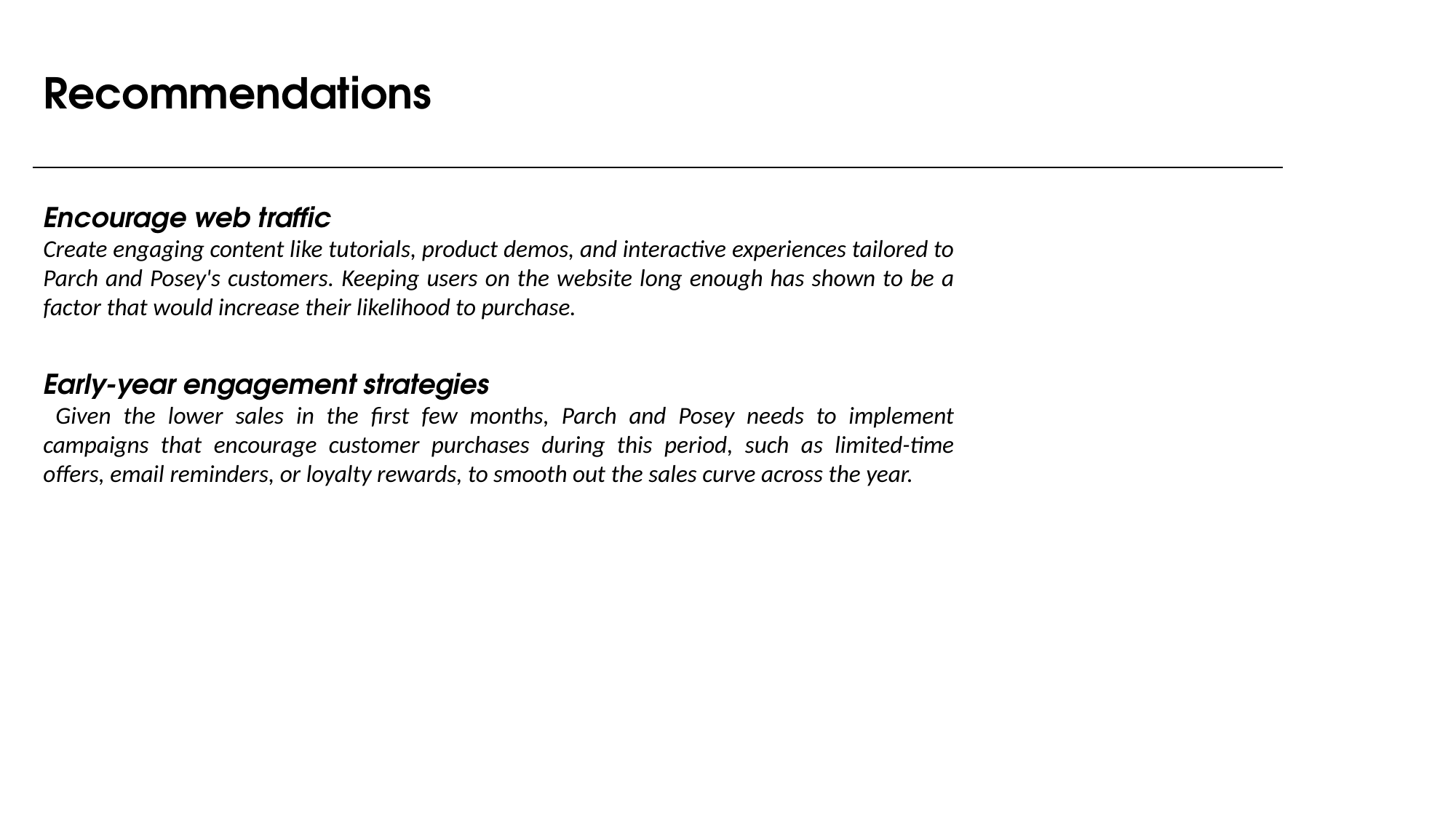

# Recommendations
Encourage web traffic
Create engaging content like tutorials, product demos, and interactive experiences tailored to Parch and Posey's customers. Keeping users on the website long enough has shown to be a factor that would increase their likelihood to purchase.
Early-year engagement strategies
 Given the lower sales in the first few months, Parch and Posey needs to implement campaigns that encourage customer purchases during this period, such as limited-time offers, email reminders, or loyalty rewards, to smooth out the sales curve across the year.